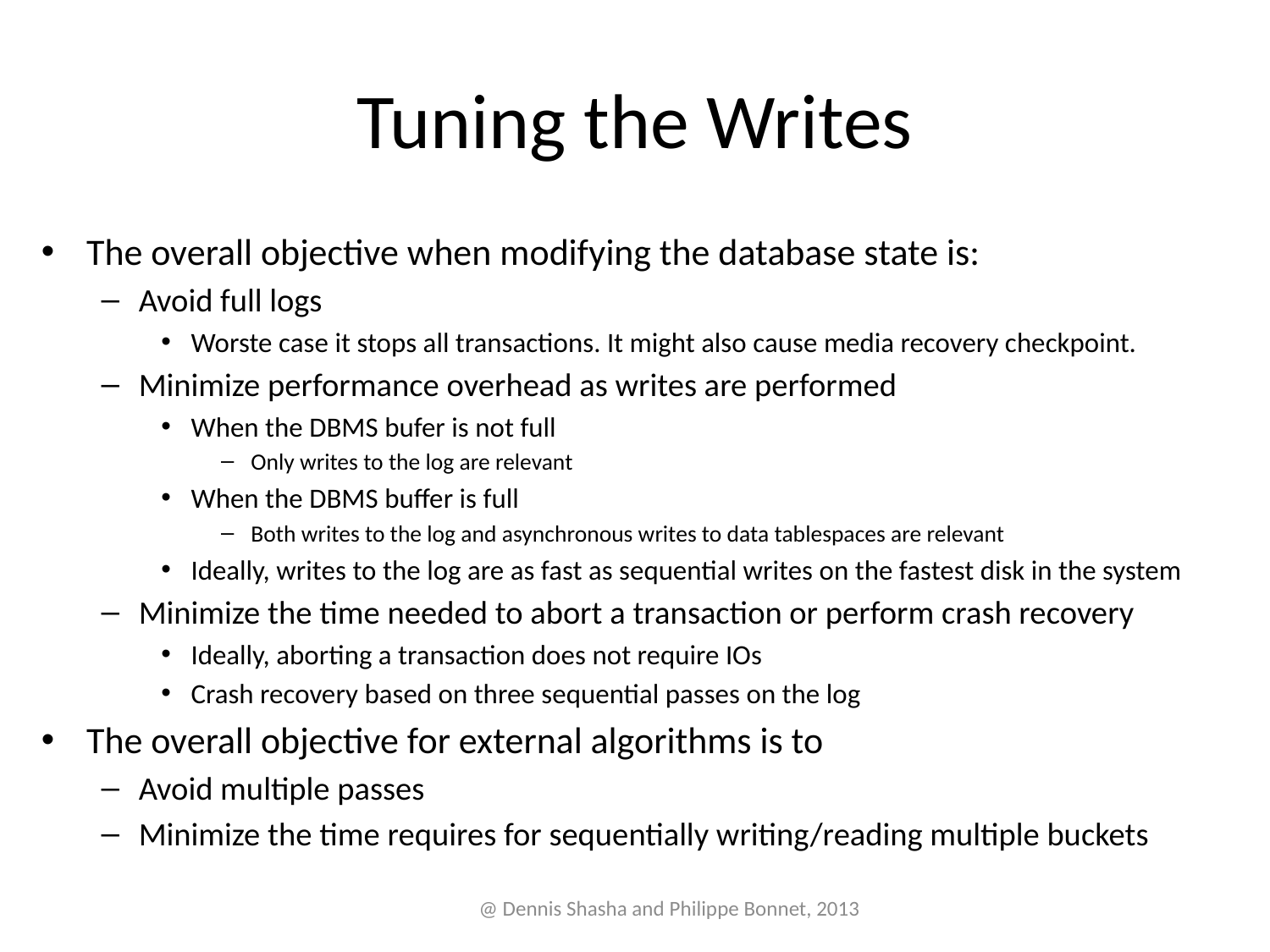

# Tuning the Writes
The overall objective when modifying the database state is:
Avoid full logs
Worste case it stops all transactions. It might also cause media recovery checkpoint.
Minimize performance overhead as writes are performed
When the DBMS bufer is not full
Only writes to the log are relevant
When the DBMS buffer is full
Both writes to the log and asynchronous writes to data tablespaces are relevant
Ideally, writes to the log are as fast as sequential writes on the fastest disk in the system
Minimize the time needed to abort a transaction or perform crash recovery
Ideally, aborting a transaction does not require IOs
Crash recovery based on three sequential passes on the log
The overall objective for external algorithms is to
Avoid multiple passes
Minimize the time requires for sequentially writing/reading multiple buckets
@ Dennis Shasha and Philippe Bonnet, 2013